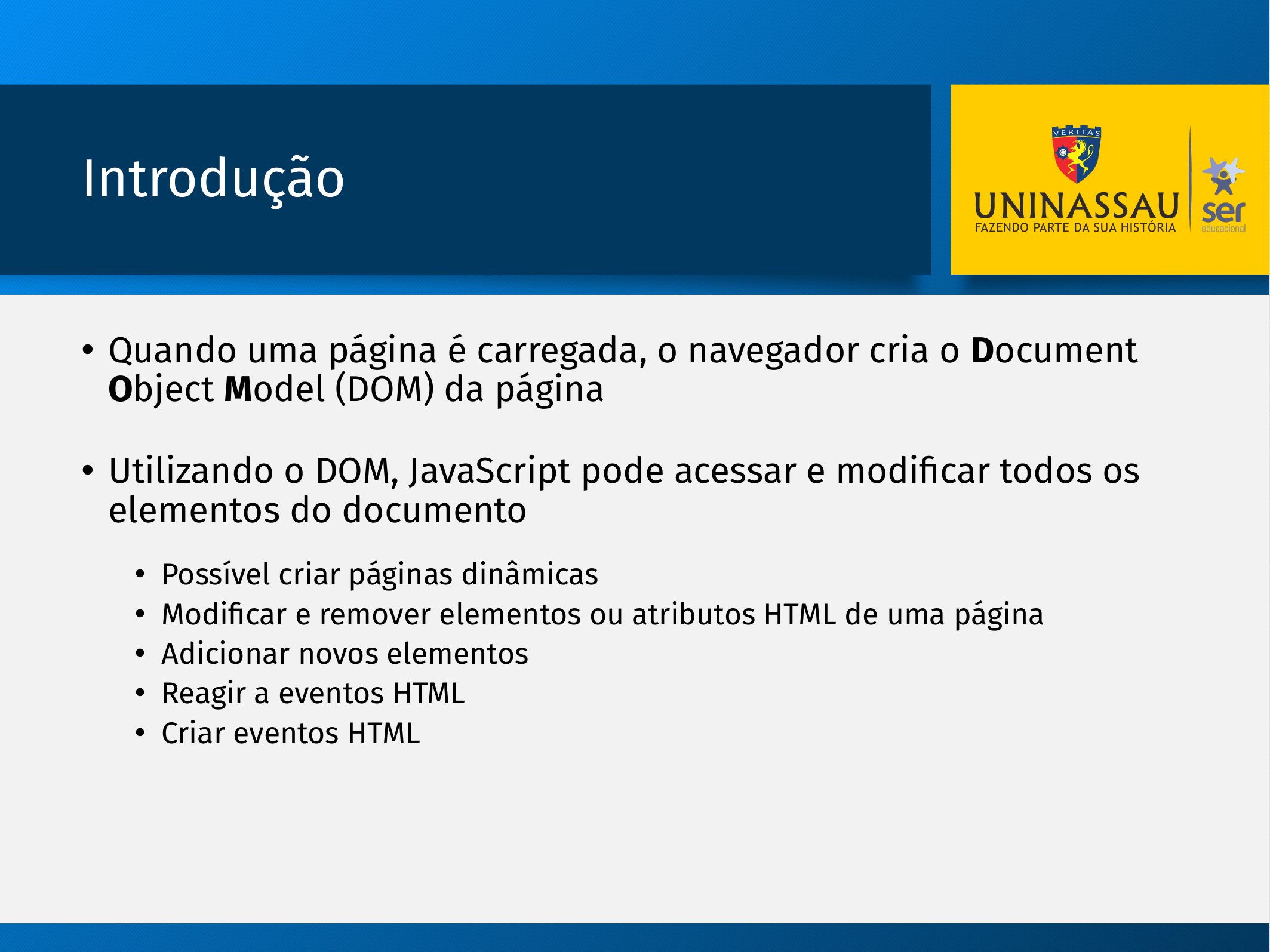

# Introdução
Quando uma página é carregada, o navegador cria o Document Object Model (DOM) da página

Utilizando o DOM, JavaScript pode acessar e modificar todos os elementos do documento

Possível criar páginas dinâmicas
Modificar e remover elementos ou atributos HTML de uma página
Adicionar novos elementos
Reagir a eventos HTML
Criar eventos HTML